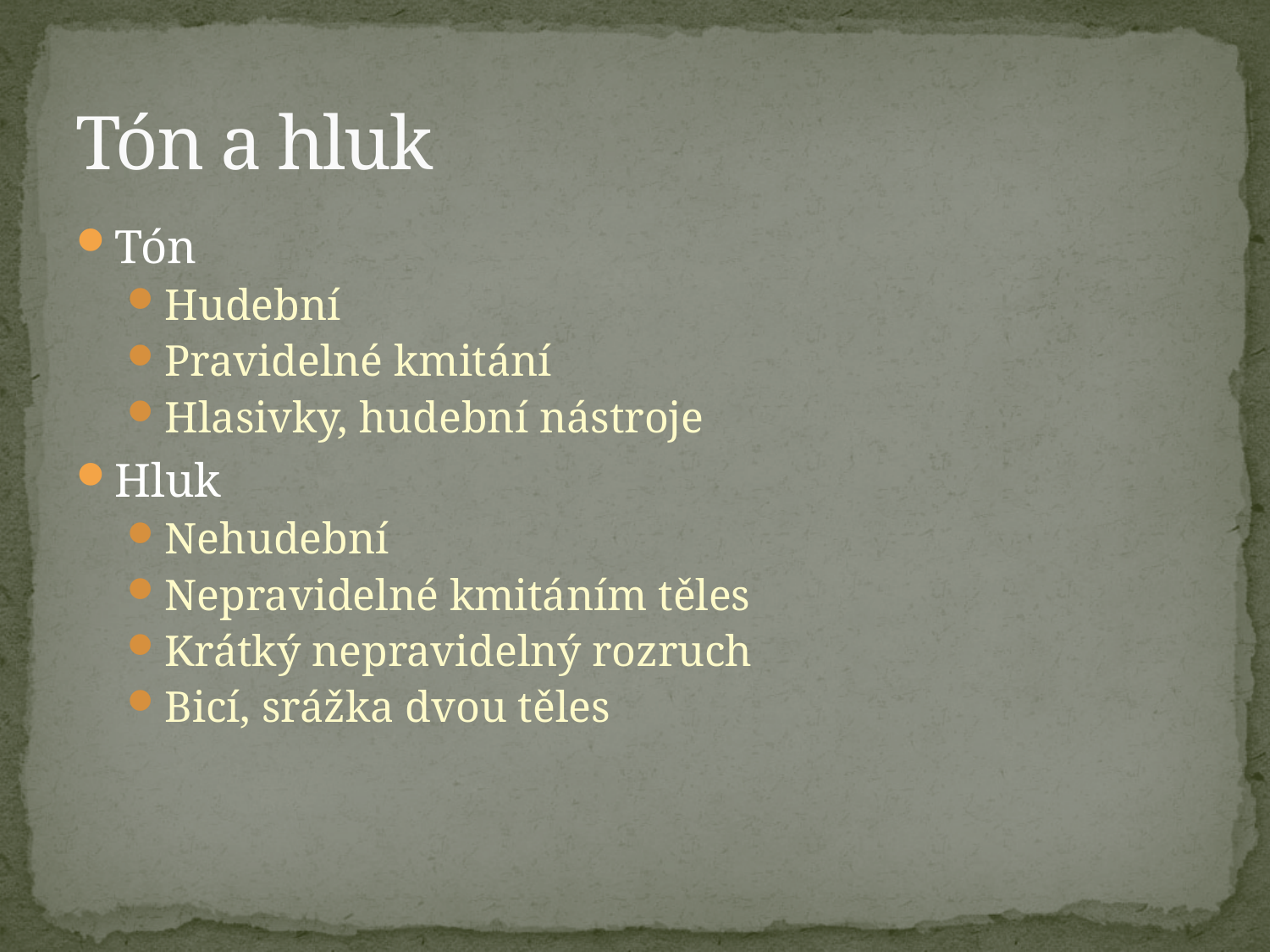

# Tón a hluk
Tón
Hudební
Pravidelné kmitání
Hlasivky, hudební nástroje
Hluk
Nehudební
Nepravidelné kmitáním těles
Krátký nepravidelný rozruch
Bicí, srážka dvou těles